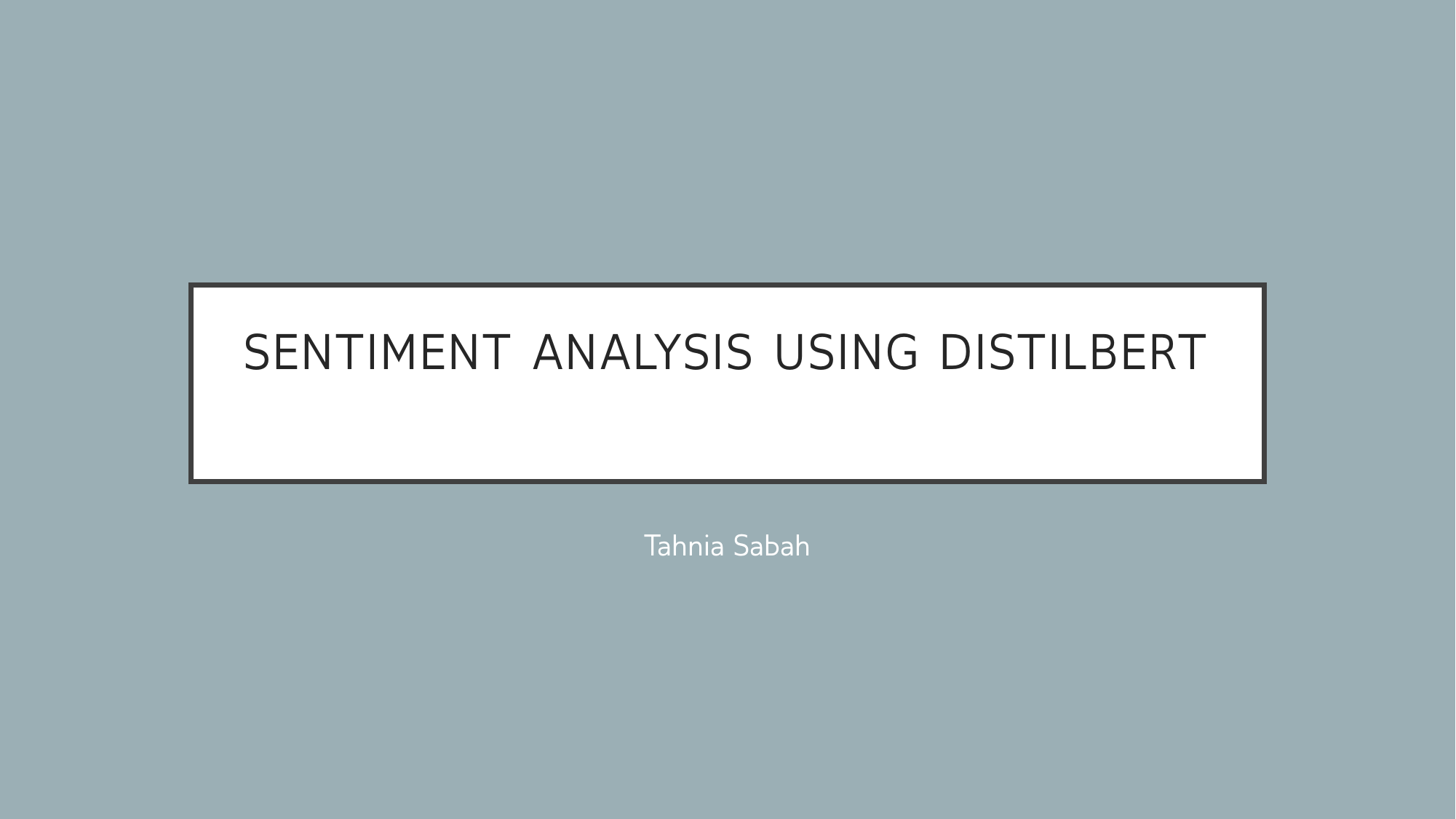

# Sentiment Analysis using DistilBERT
Tahnia Sabah